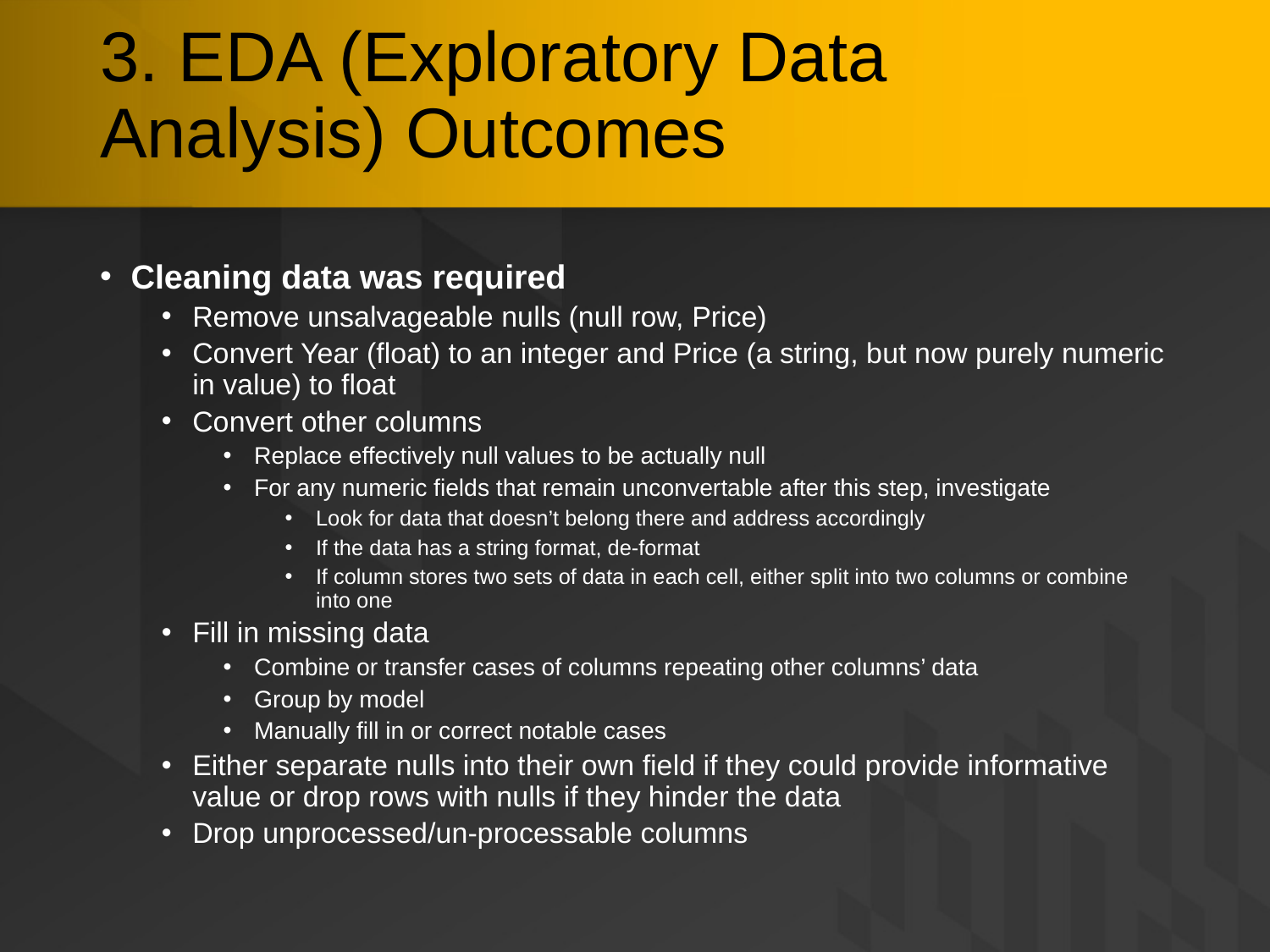

# 3. EDA (Exploratory Data Analysis) Outcomes
Cleaning data was required
Remove unsalvageable nulls (null row, Price)
Convert Year (float) to an integer and Price (a string, but now purely numeric in value) to float
Convert other columns
Replace effectively null values to be actually null
For any numeric fields that remain unconvertable after this step, investigate
Look for data that doesn’t belong there and address accordingly
If the data has a string format, de-format
If column stores two sets of data in each cell, either split into two columns or combine into one
Fill in missing data
Combine or transfer cases of columns repeating other columns’ data
Group by model
Manually fill in or correct notable cases
Either separate nulls into their own field if they could provide informative value or drop rows with nulls if they hinder the data
Drop unprocessed/un-processable columns